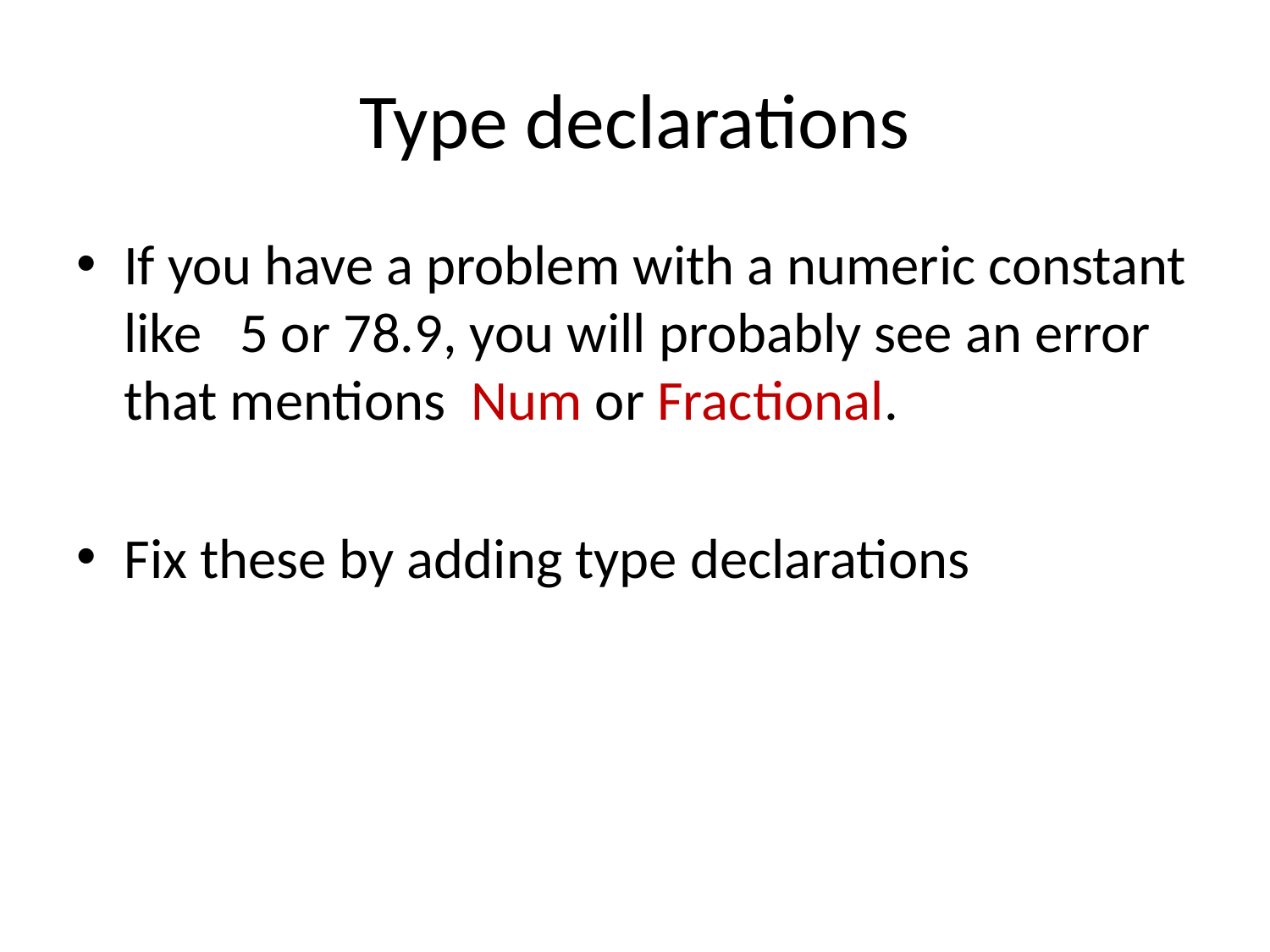

# Type declarations
If you have a problem with a numeric constant like   5 or 78.9, you will probably see an error that mentions  Num or Fractional.

Fix these by adding type declarations